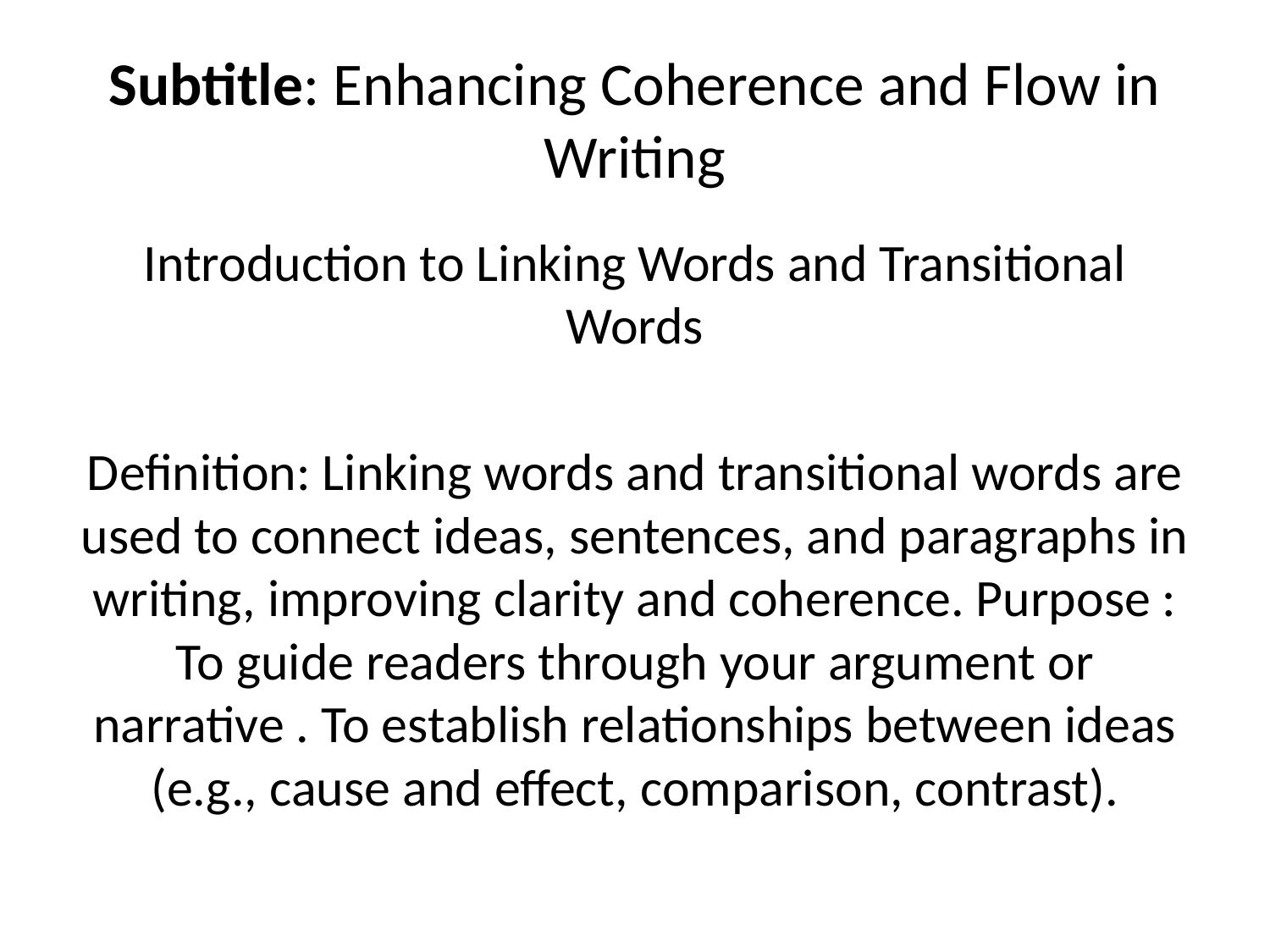

# Subtitle: Enhancing Coherence and Flow in Writing
Introduction to Linking Words and Transitional Words

Definition: Linking words and transitional words are used to connect ideas, sentences, and paragraphs in writing, improving clarity and coherence. Purpose : To guide readers through your argument or narrative . To establish relationships between ideas (e.g., cause and effect, comparison, contrast).